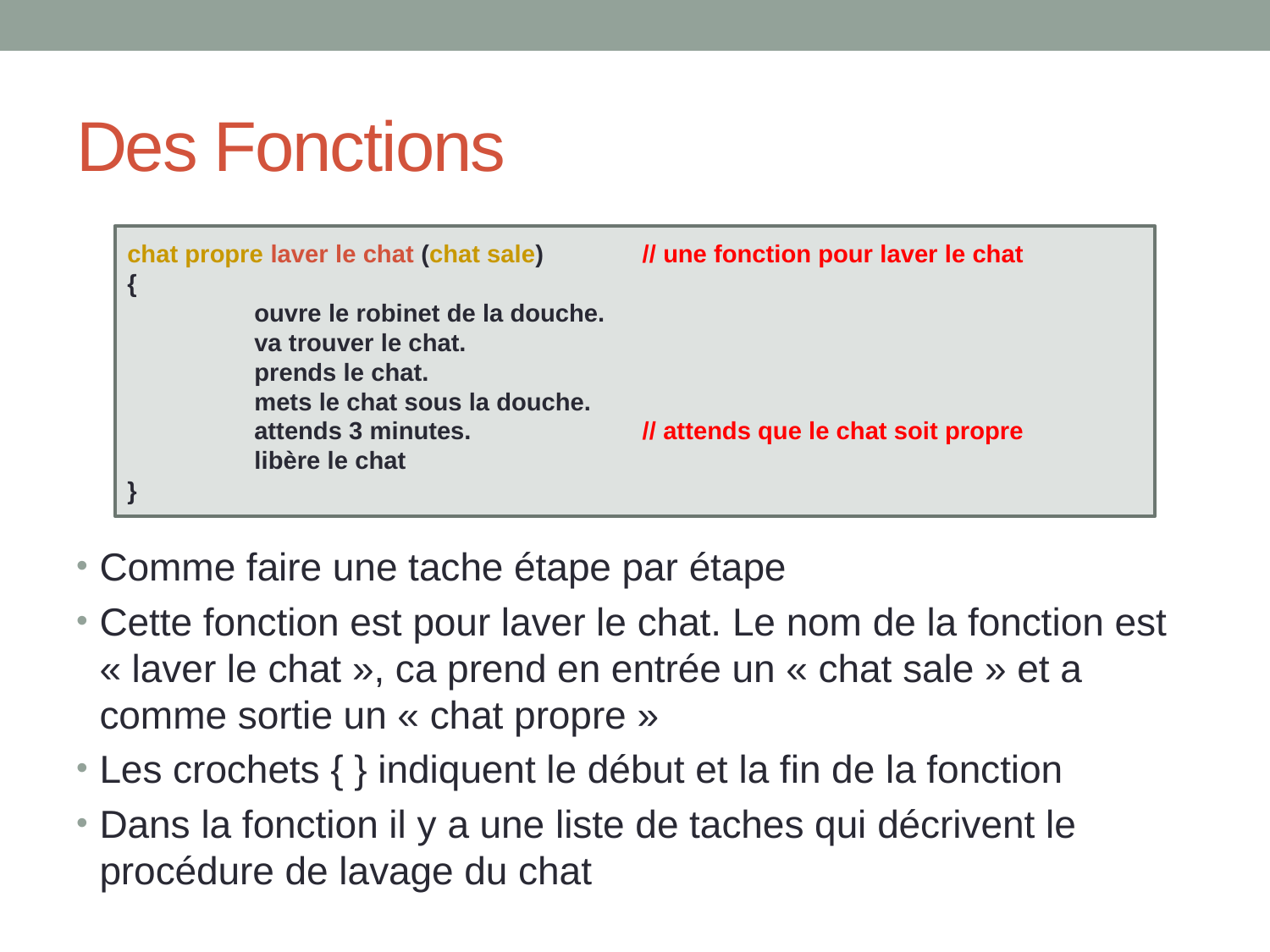

# Des Fonctions
chat propre laver le chat (chat sale)	 // une fonction pour laver le chat
{
	ouvre le robinet de la douche.
	va trouver le chat.
	prends le chat.
	mets le chat sous la douche.
	attends 3 minutes.		 // attends que le chat soit propre
	libère le chat
}
Comme faire une tache étape par étape
Cette fonction est pour laver le chat. Le nom de la fonction est « laver le chat », ca prend en entrée un « chat sale » et a comme sortie un « chat propre »
Les crochets { } indiquent le début et la fin de la fonction
Dans la fonction il y a une liste de taches qui décrivent le procédure de lavage du chat